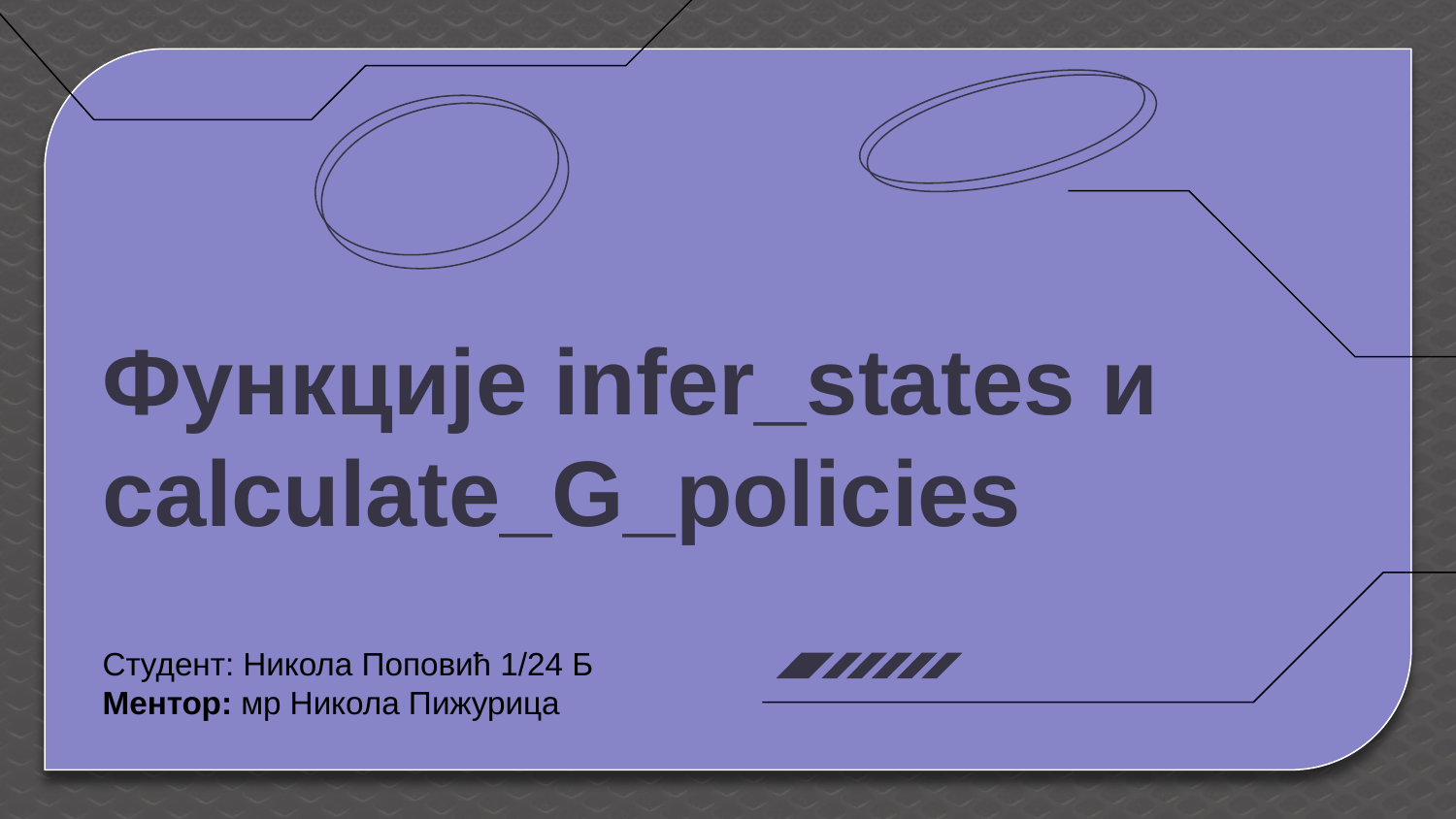

# Функције infer_states и calculate_G_policies
Студент: Никола Поповић 1/24 Б
Ментор: мр Никола Пижурица